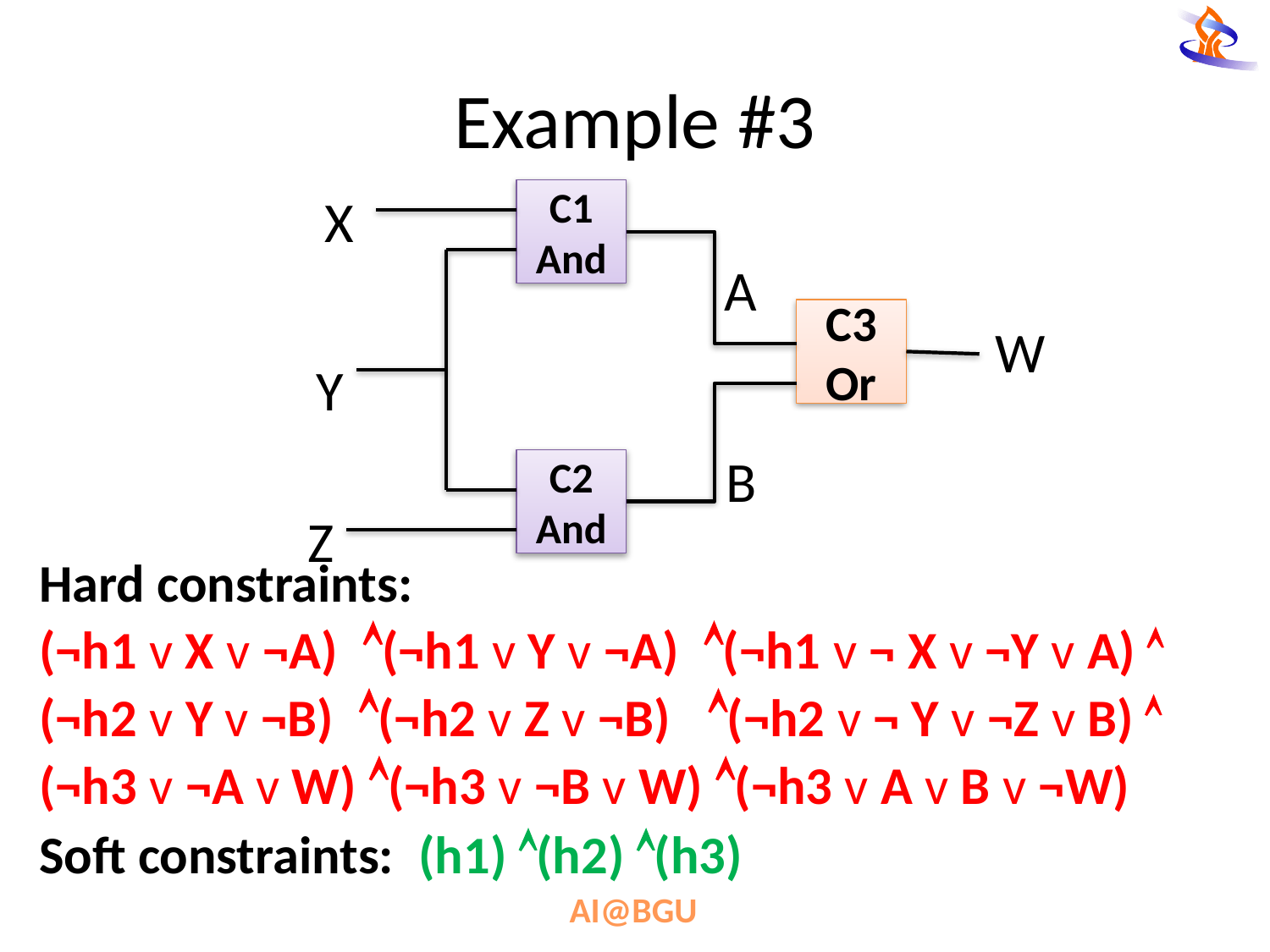

# Example #3
X
C1
And
A
C3
Or
W
Y
B
C2
And
Z
Hard constraints:
(¬h1 v X v ¬A)  ∧(¬h1 v Y v ¬A)  ∧(¬h1 v ¬ X v ¬Y v A) ∧
(¬h2 v Y v ¬B)  ∧(¬h2 v Z v ¬B)   ∧(¬h2 v ¬ Y v ¬Z v B) ∧
(¬h3 v ¬A v W) ∧(¬h3 v ¬B v W) ∧(¬h3 v A v B v ¬W)
Soft constraints:  (h1) ∧(h2) ∧(h3)